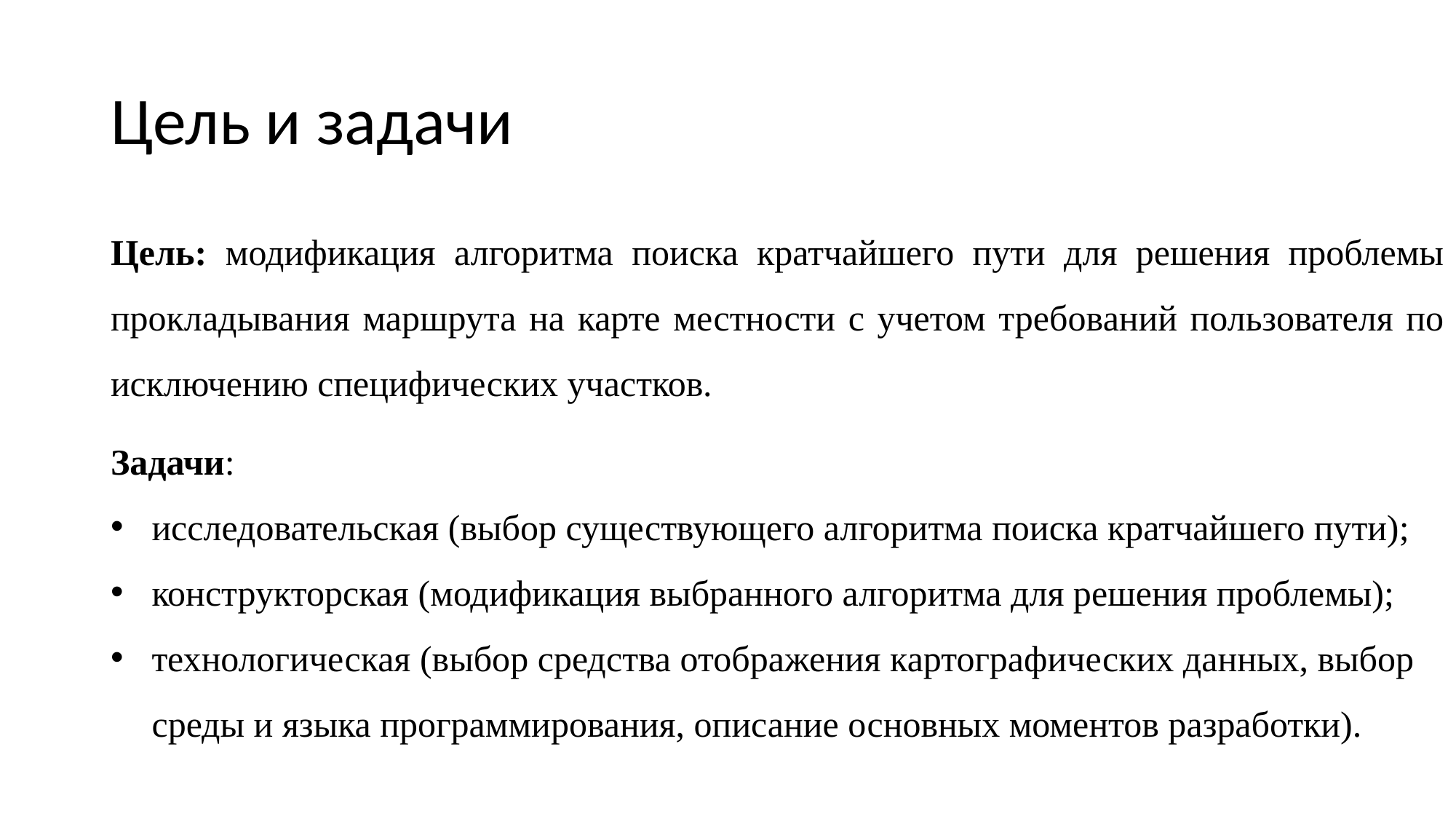

# Цель и задачи
Цель: модификация алгоритма поиска кратчайшего пути для решения проблемы прокладывания маршрута на карте местности с учетом требований пользователя по исключению специфических участков.
Задачи:
исследовательская (выбор существующего алгоритма поиска кратчайшего пути);
конструкторская (модификация выбранного алгоритма для решения проблемы);
технологическая (выбор средства отображения картографических данных, выбор среды и языка программирования, описание основных моментов разработки).